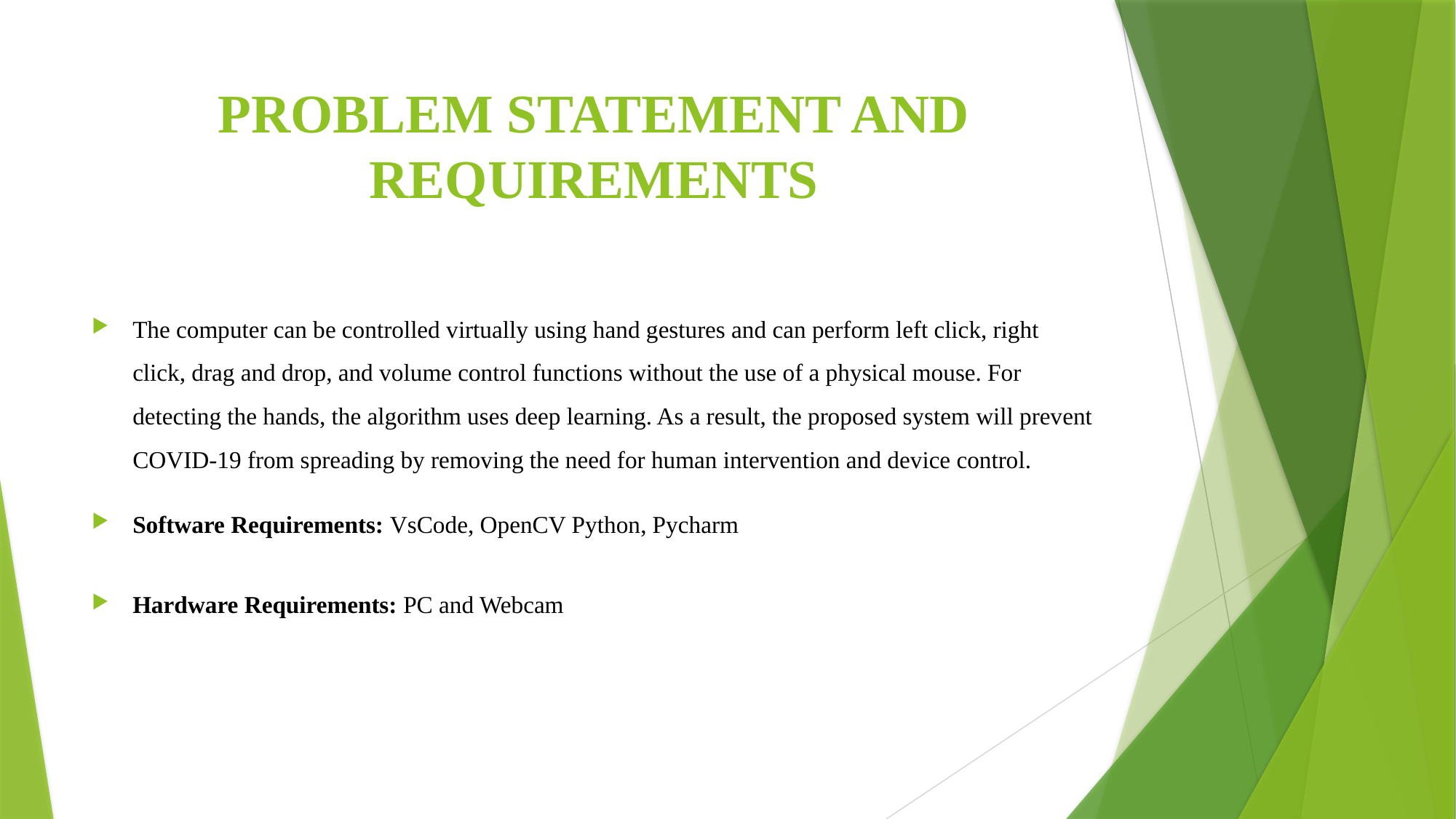

# PROBLEM STATEMENT AND REQUIREMENTS
The computer can be controlled virtually using hand gestures and can perform left click, right click, drag and drop, and volume control functions without the use of a physical mouse. For detecting the hands, the algorithm uses deep learning. As a result, the proposed system will prevent COVID-19 from spreading by removing the need for human intervention and device control.
Software Requirements: VsCode, OpenCV Python, Pycharm
Hardware Requirements: PC and Webcam